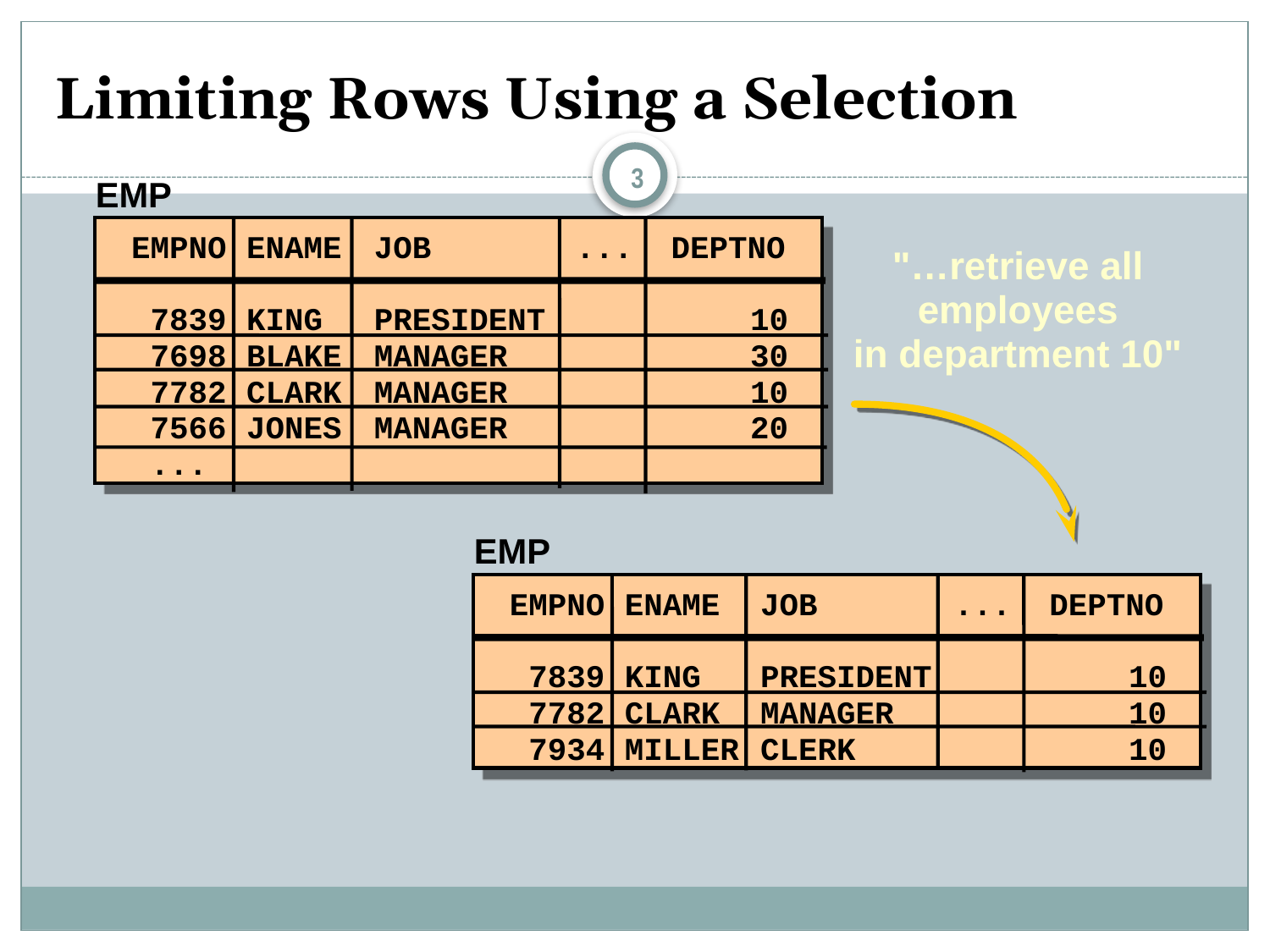

# Limiting Rows Using a Selection
3
EMP

 EMPNO 	ENAME 	JOB		 ...  DEPTNO

  7839	KING	PRESIDENT		      10
  7698	BLAKE	MANAGER		      30
  7782	CLARK	MANAGER		      10
  7566	JONES	MANAGER		      20
  ...

"…retrieve all
employees
in department 10"

EMP

 EMPNO 	ENAME 		JOB		 ...  DEPTNO

  7839	KING		PRESIDENT		      10
  7782	CLARK		MANAGER		      10
  7934	MILLER		CLERK		      10